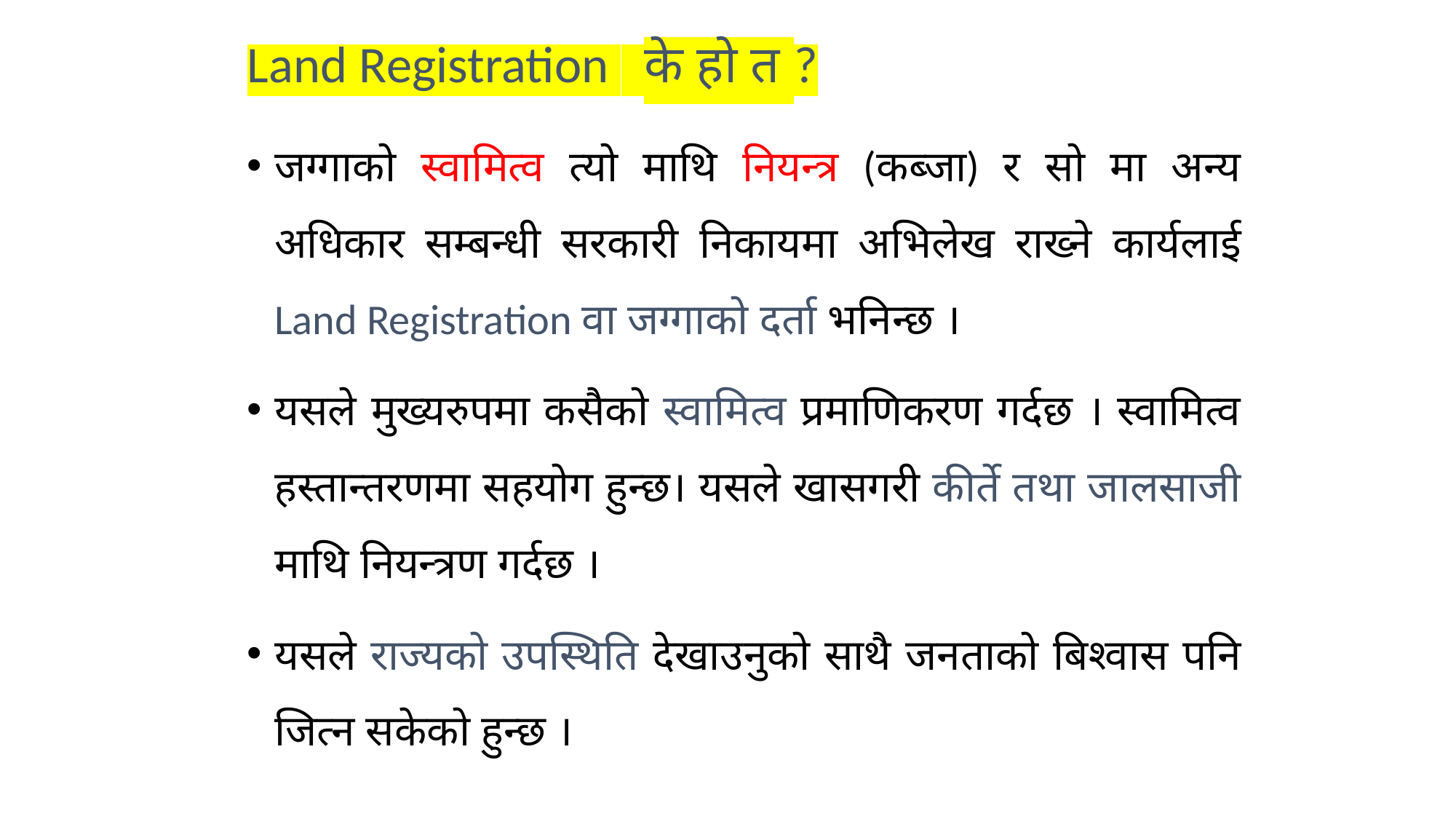

# Land Registration   के हो त ?
जग्गाको स्वामित्व त्यो माथि नियन्त्र (कब्जा) र सो मा अन्य अधिकार सम्बन्धी सरकारी निकायमा अभिलेख राख्ने कार्यलाई Land Registration वा जग्गाको दर्ता भनिन्छ ।
यसले मुख्यरुपमा कसैको स्वामित्व प्रमाणिकरण गर्दछ । स्वामित्व हस्तान्तरणमा सहयोग हुन्छ। यसले खासगरी कीर्ते तथा जालसाजी माथि नियन्त्रण गर्दछ ।
यसले राज्यको उपस्थिति देखाउनुको साथै जनताको बिश्वास पनि जित्न सकेको हुन्छ ।